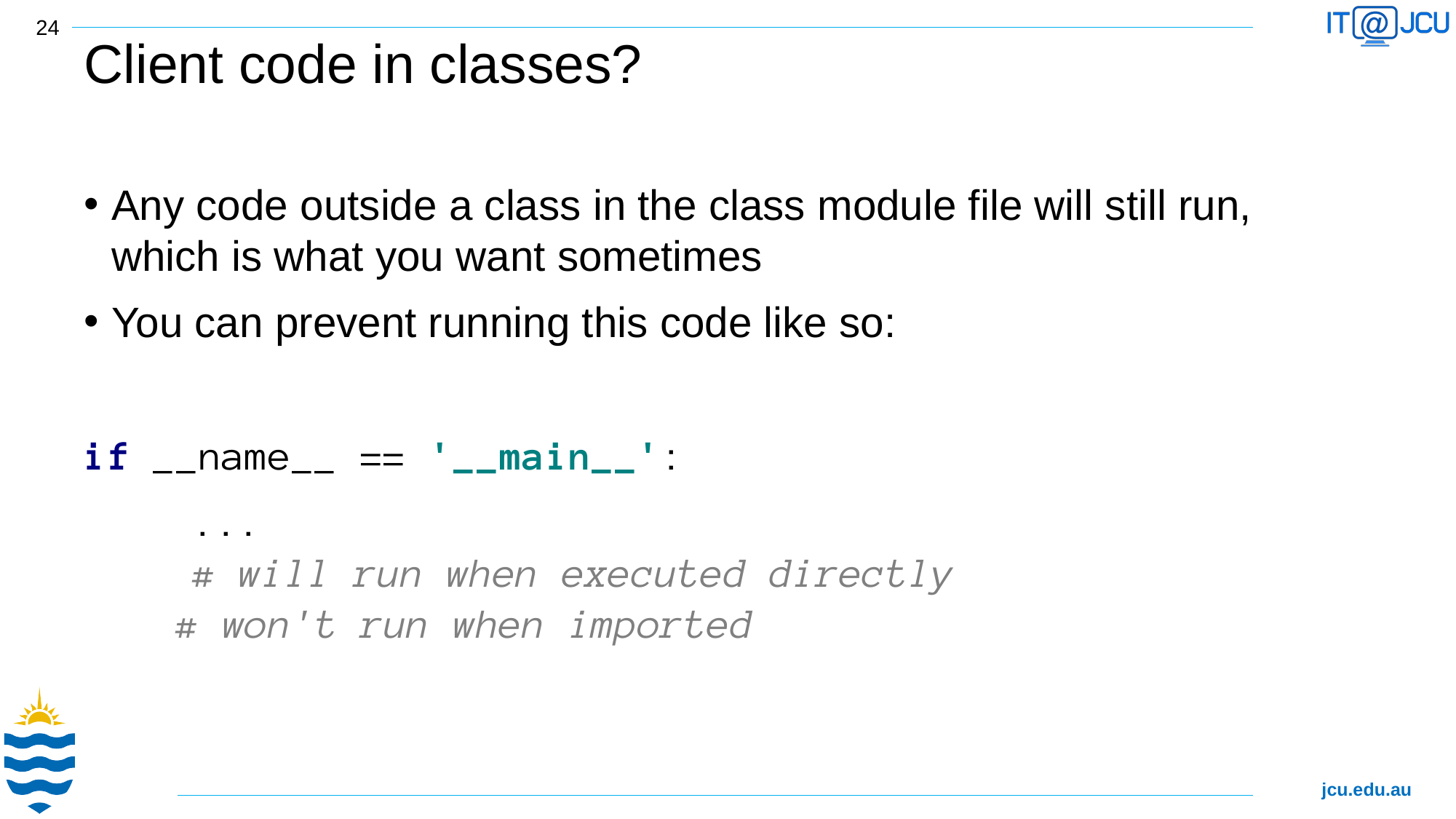

24
# Client code in classes?
Any code outside a class in the class module file will still run, which is what you want sometimes
You can prevent running this code like so:

if __name__ == '__main__':
	...
	# will run when executed directly
    # won't run when imported